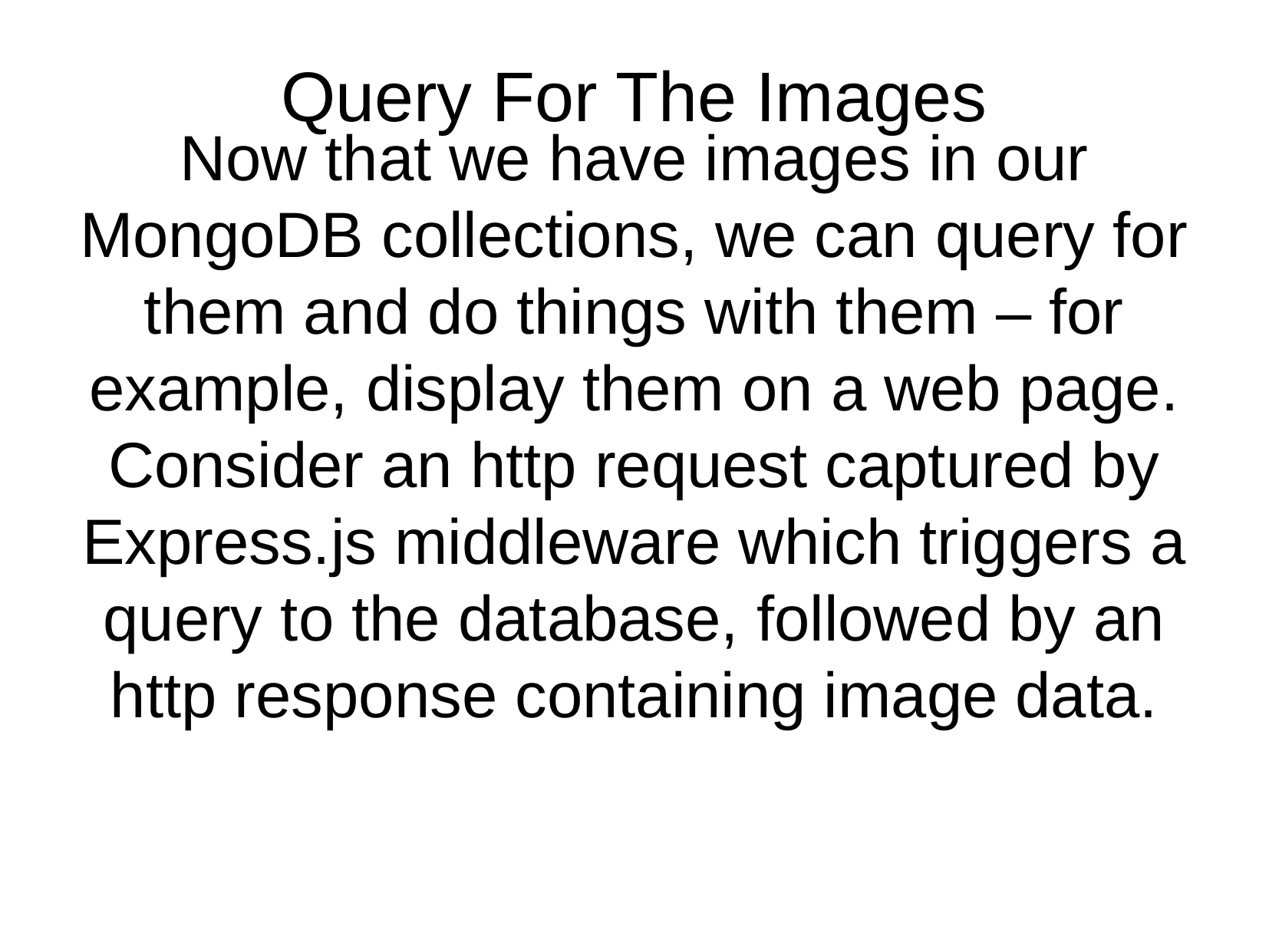

Query For The Images

Now that we have images in our MongoDB collections, we can query for them and do things with them – for example, display them on a web page. Consider an http request captured by Express.js middleware which triggers a query to the database, followed by an http response containing image data.